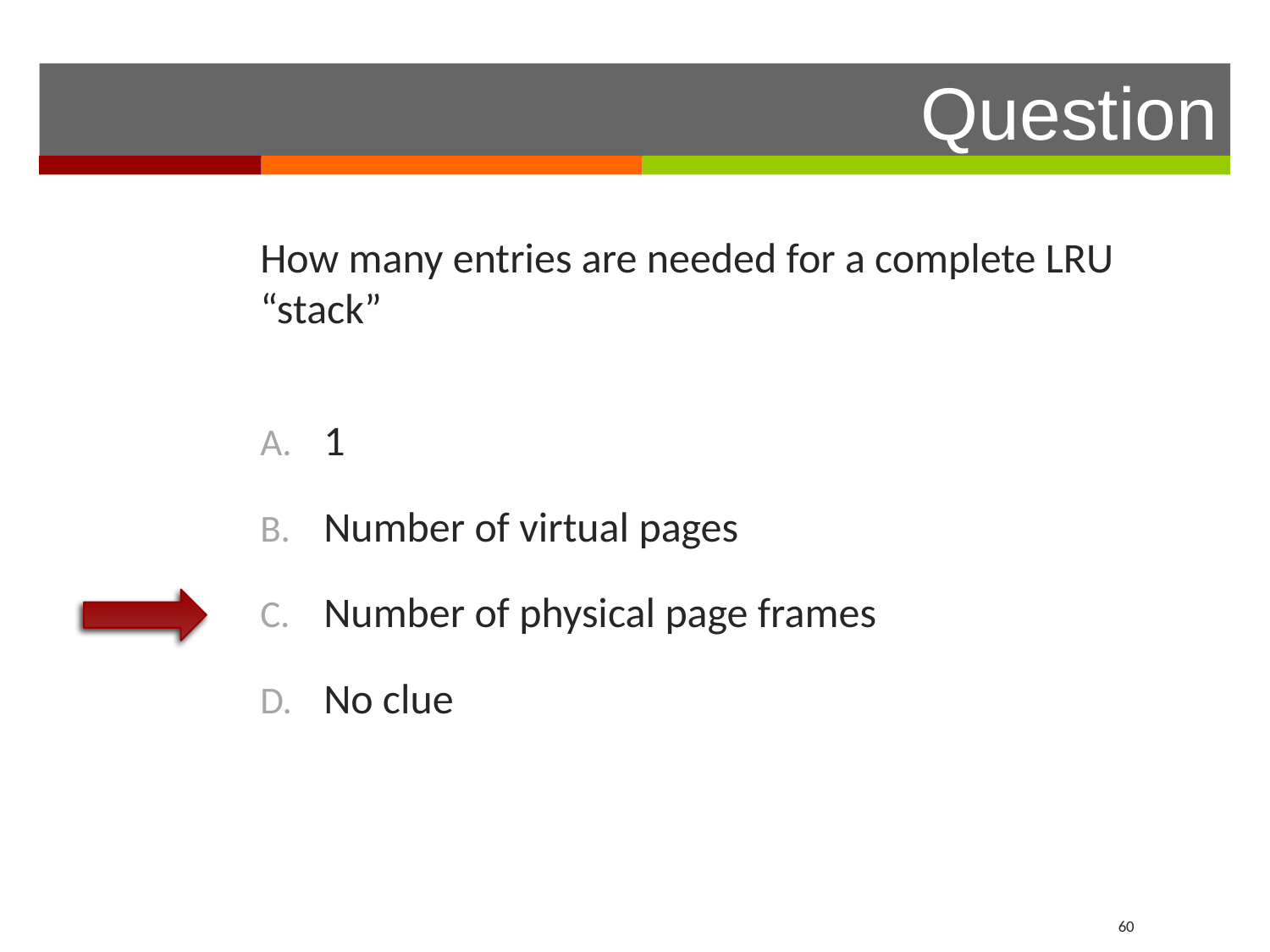

How many entries are needed for a complete LRU “stack”
1
Number of virtual pages
Number of physical page frames
No clue

60